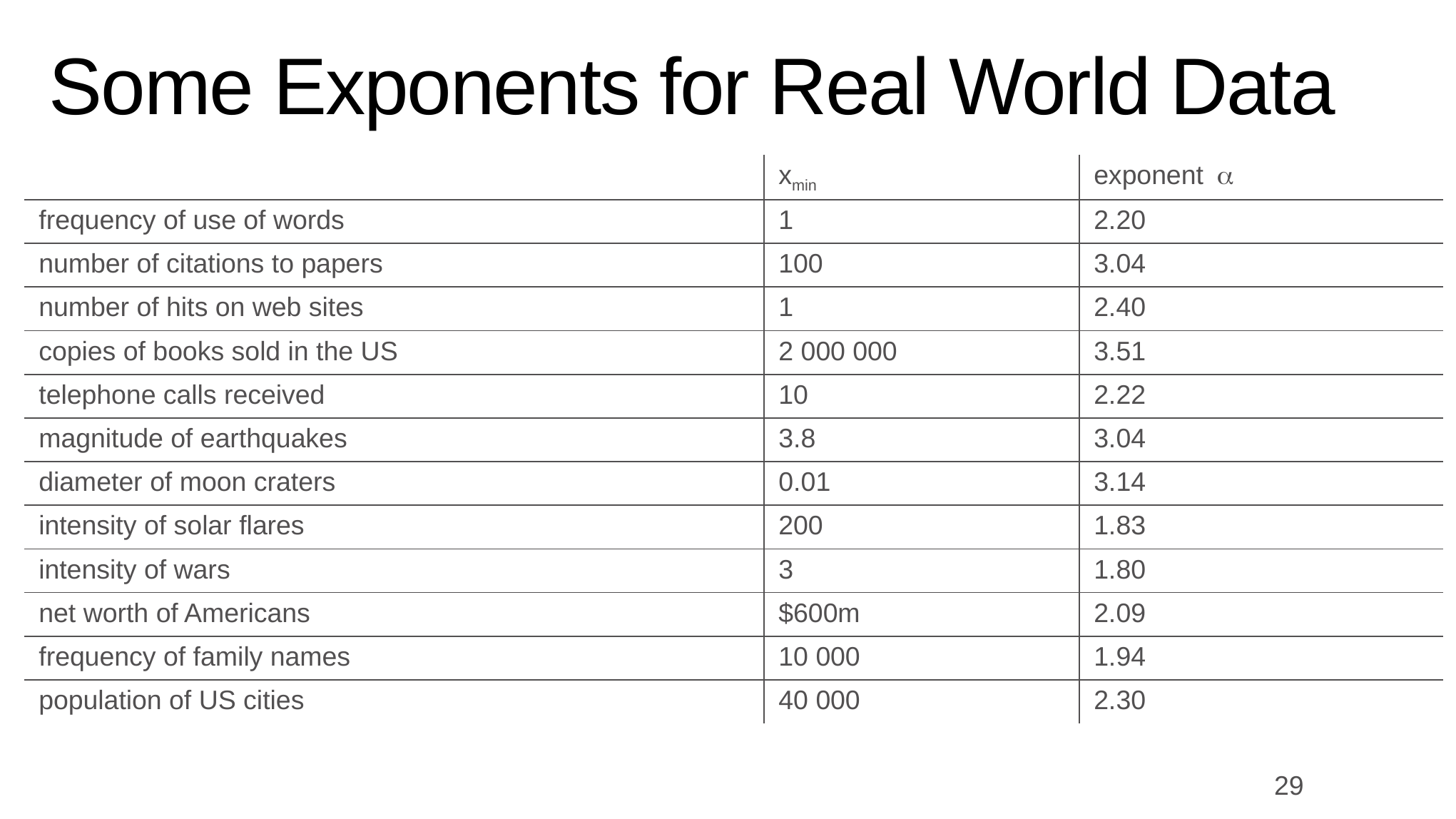

# Some Exponents for Real World Data
|  | xmin | exponent α |
| --- | --- | --- |
| frequency of use of words | 1 | 2.20 |
| number of citations to papers | 100 | 3.04 |
| number of hits on web sites | 1 | 2.40 |
| copies of books sold in the US | 2 000 000 | 3.51 |
| telephone calls received | 10 | 2.22 |
| magnitude of earthquakes | 3.8 | 3.04 |
| diameter of moon craters | 0.01 | 3.14 |
| intensity of solar flares | 200 | 1.83 |
| intensity of wars | 3 | 1.80 |
| net worth of Americans | $600m | 2.09 |
| frequency of family names | 10 000 | 1.94 |
| population of US cities | 40 000 | 2.30 |
29